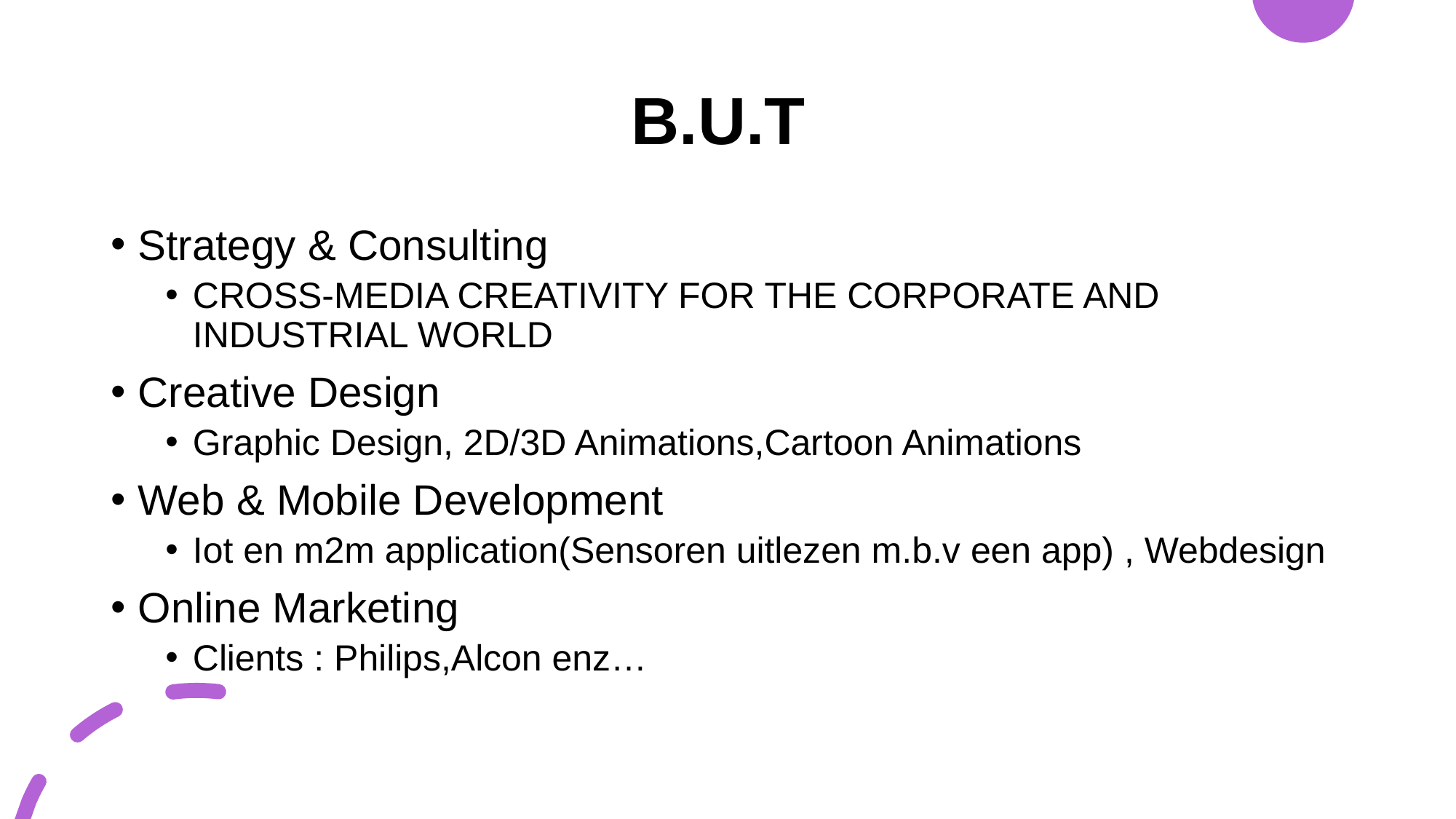

# B.U.T
Strategy & Consulting
CROSS-MEDIA CREATIVITY FOR THE CORPORATE AND INDUSTRIAL WORLD
Creative Design
Graphic Design, 2D/3D Animations,Cartoon Animations
Web & Mobile Development
Iot en m2m application(Sensoren uitlezen m.b.v een app) , Webdesign
Online Marketing
Clients : Philips,Alcon enz…